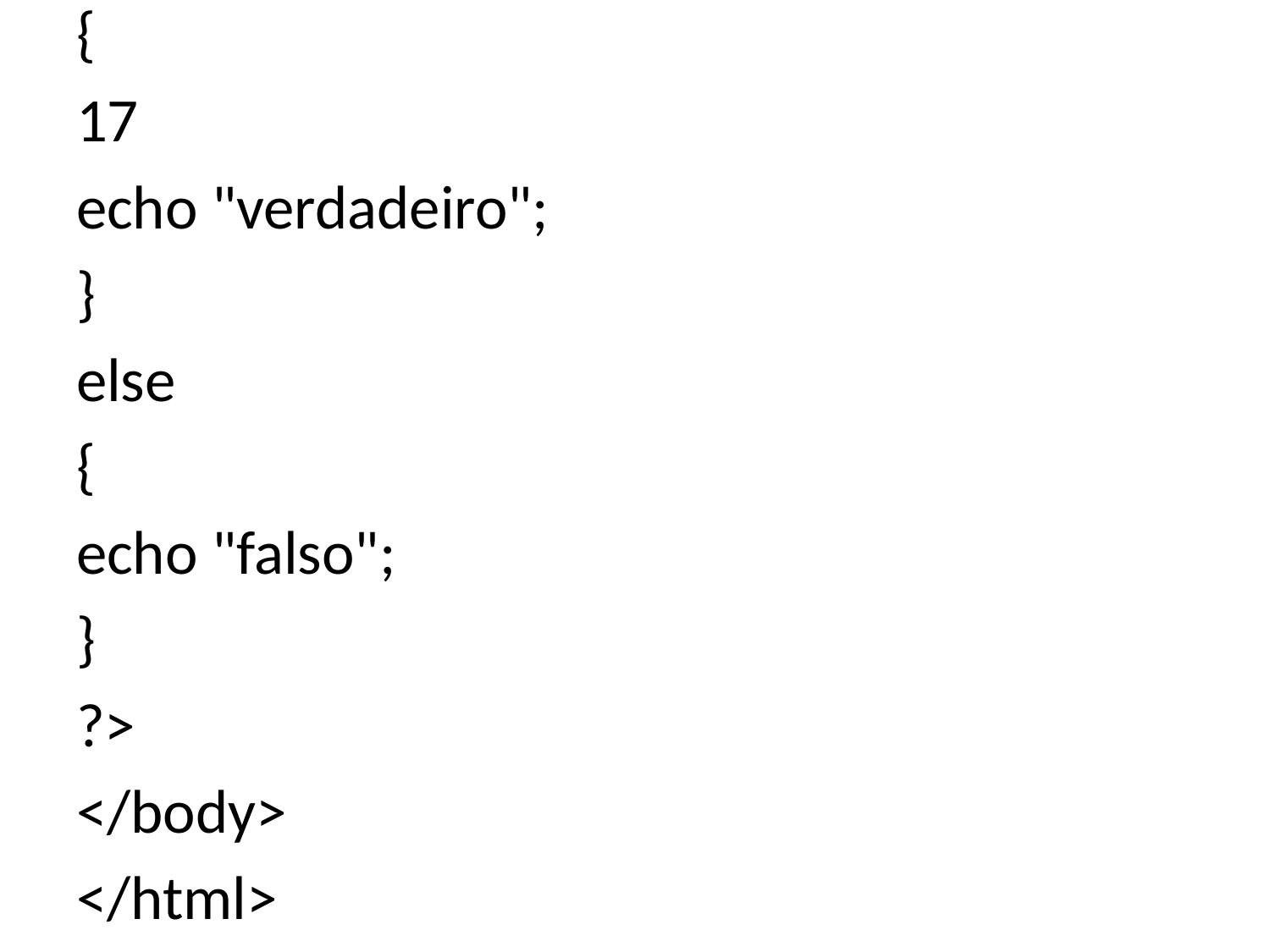

{
17
echo "verdadeiro";
}
else
{
echo "falso";
}
?>
</body>
</html>